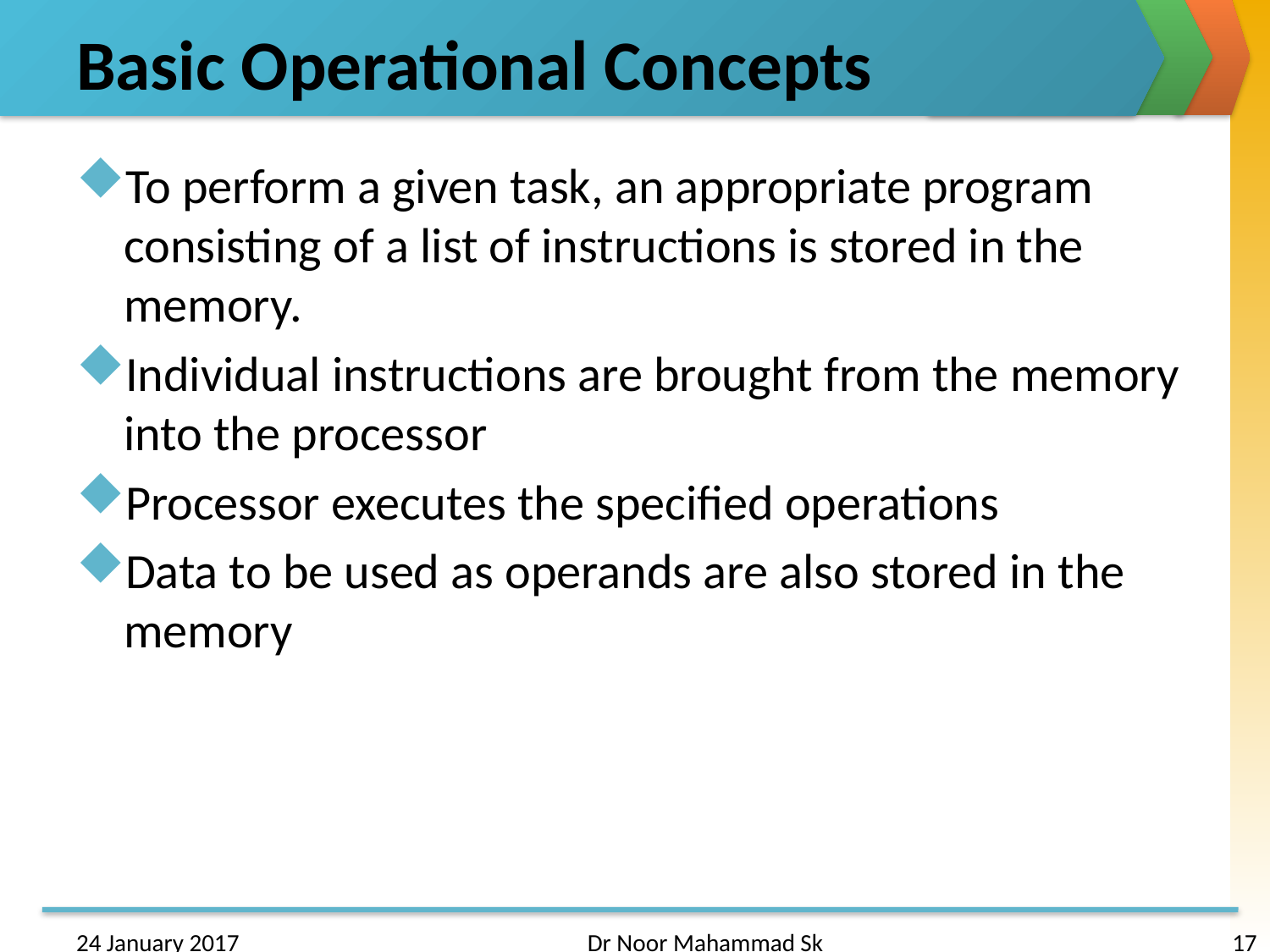

# Basic Operational Concepts
To perform a given task, an appropriate program consisting of a list of instructions is stored in the memory.
Individual instructions are brought from the memory into the processor
Processor executes the specified operations
Data to be used as operands are also stored in the memory

24 January 2017
Dr Noor Mahammad Sk
17